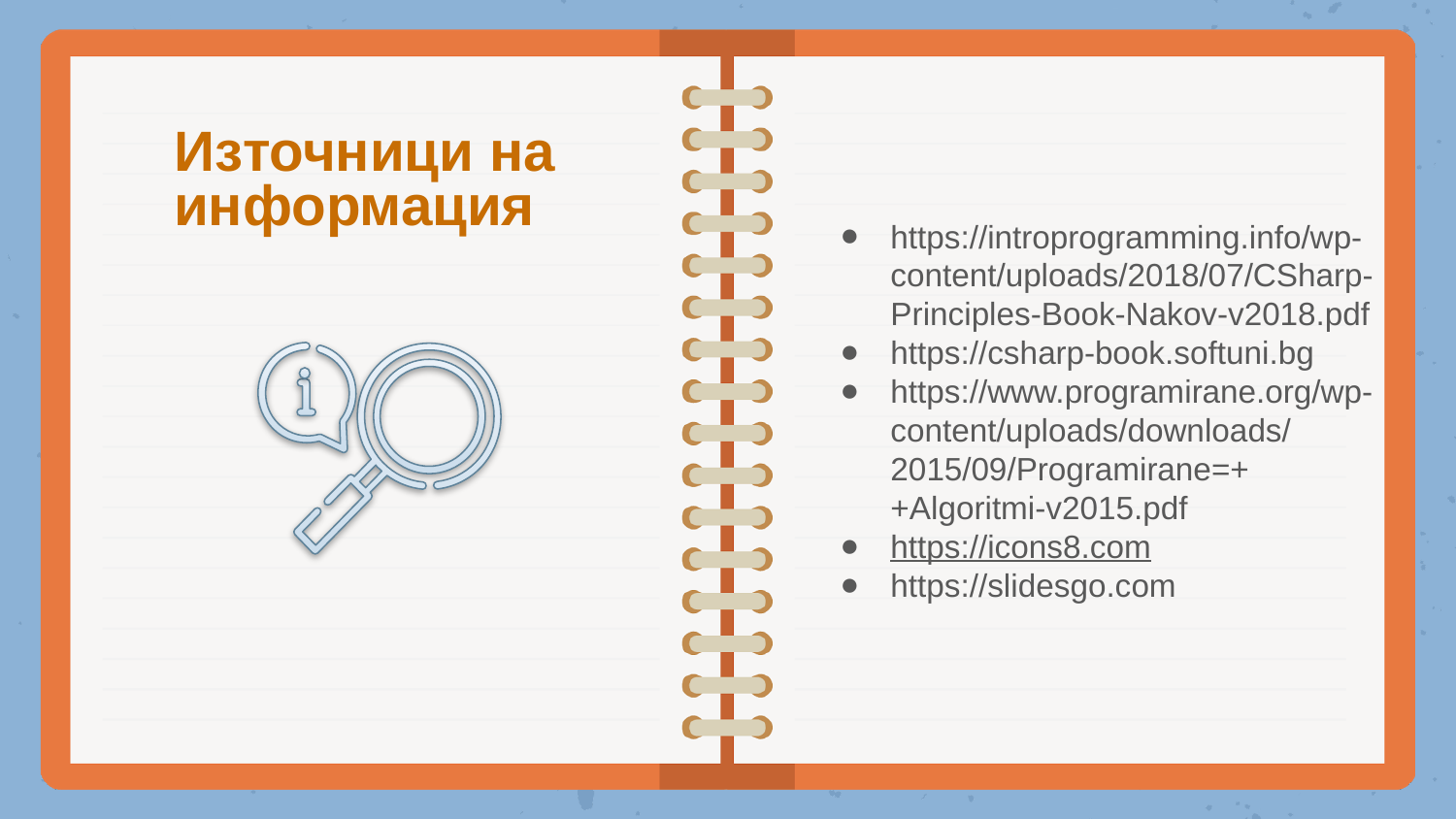

https://introprogramming.info/wp-content/uploads/2018/07/CSharp-Principles-Book-Nakov-v2018.pdf
https://csharp-book.softuni.bg
https://www.programirane.org/wp-content/uploads/downloads/2015/09/Programirane=++Algoritmi-v2015.pdf
https://icons8.com
https://slidesgo.com
# Източници на информация